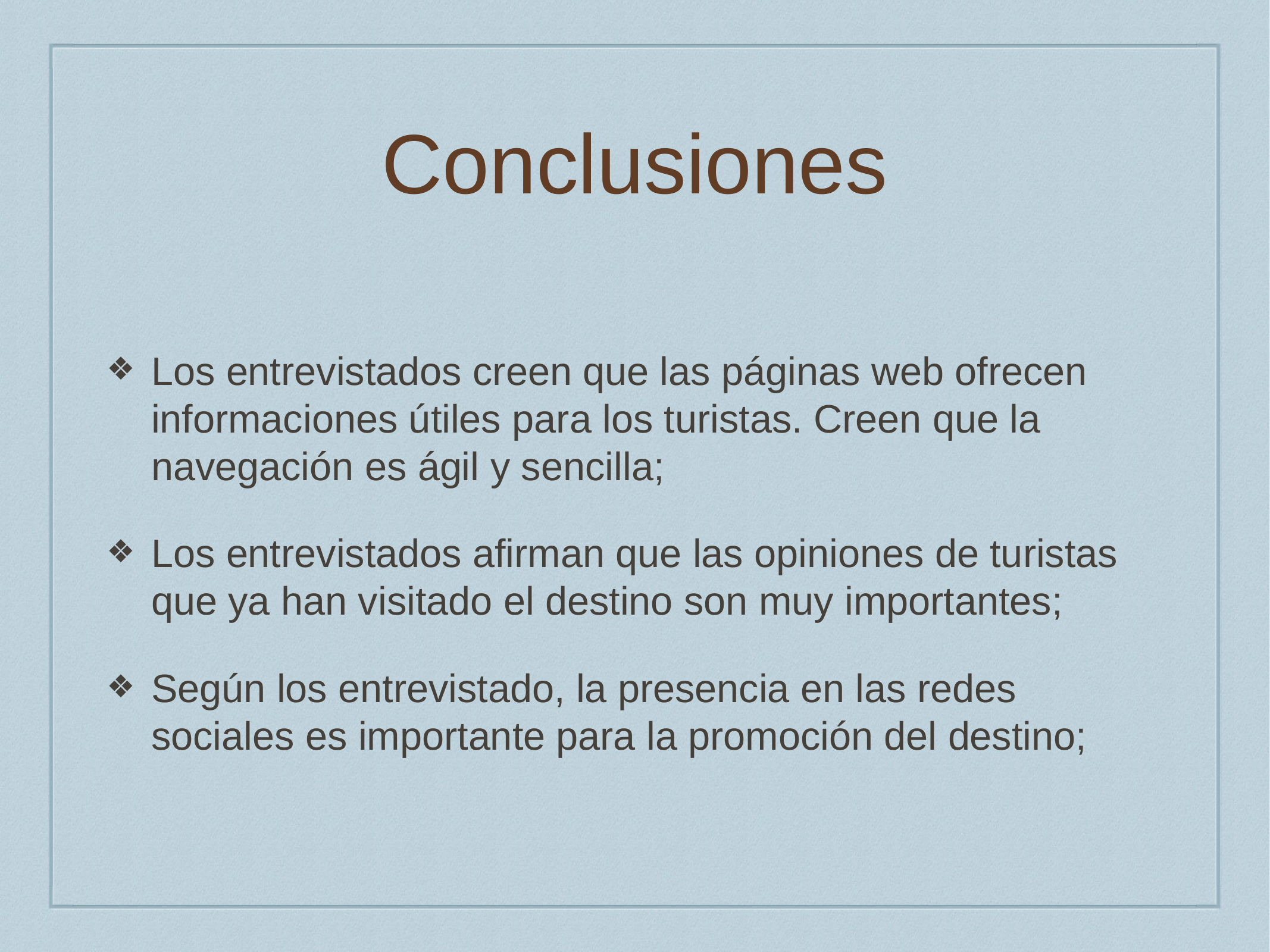

# Conclusiones
Los entrevistados creen que las páginas web ofrecen informaciones útiles para los turistas. Creen que la navegación es ágil y sencilla;
Los entrevistados afirman que las opiniones de turistas que ya han visitado el destino son muy importantes;
Según los entrevistado, la presencia en las redes sociales es importante para la promoción del destino;